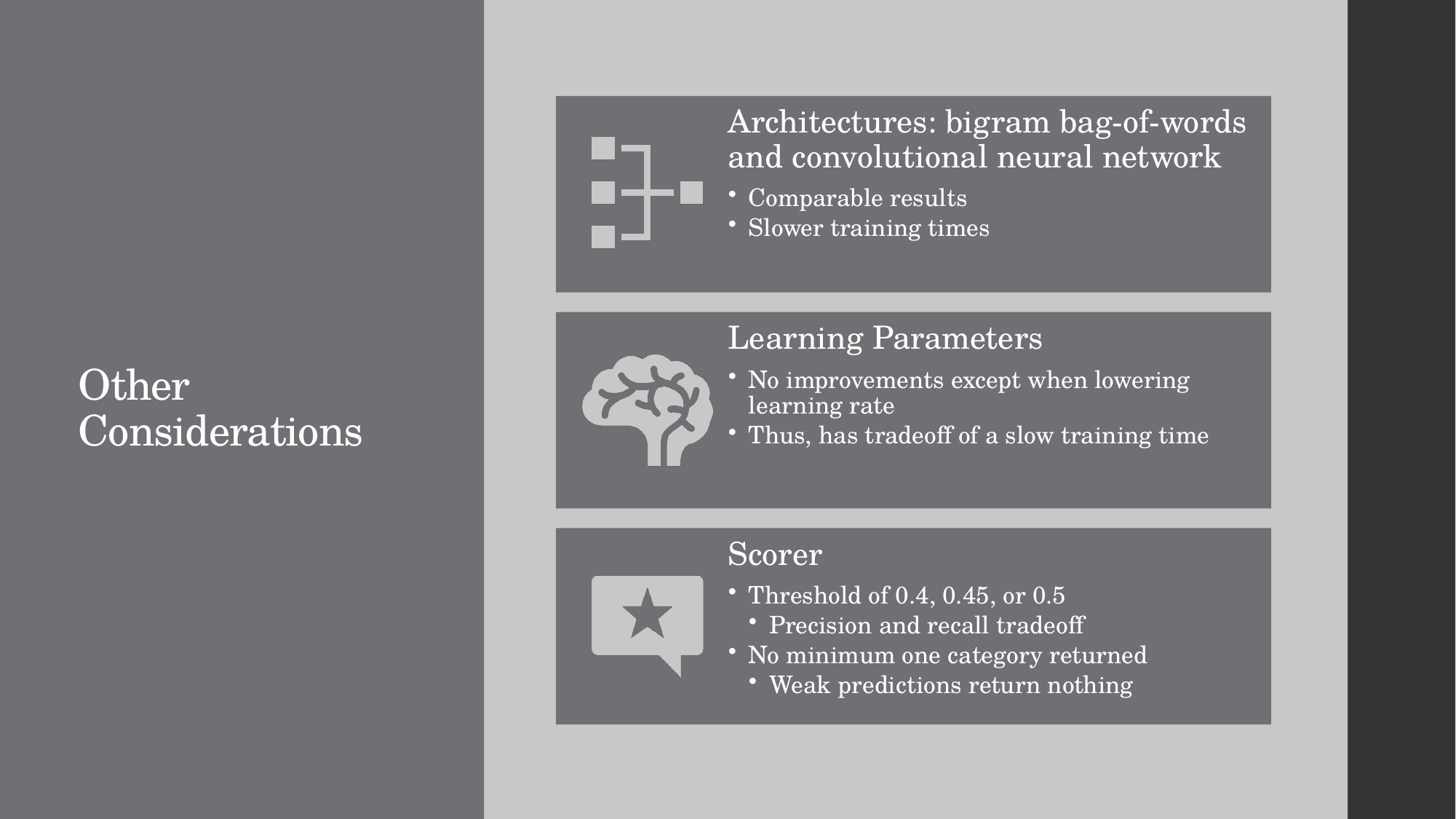

Architectures: bigram bag-of-words and convolutional neural network
Comparable results
Slower training times
Learning Parameters
No improvements except when lowering learning rate
Thus, has tradeoff of a slow training time
Scorer
Threshold of 0.4, 0.45, or 0.5
Precision and recall tradeoff
No minimum one category returned
Weak predictions return nothing
# Other Considerations